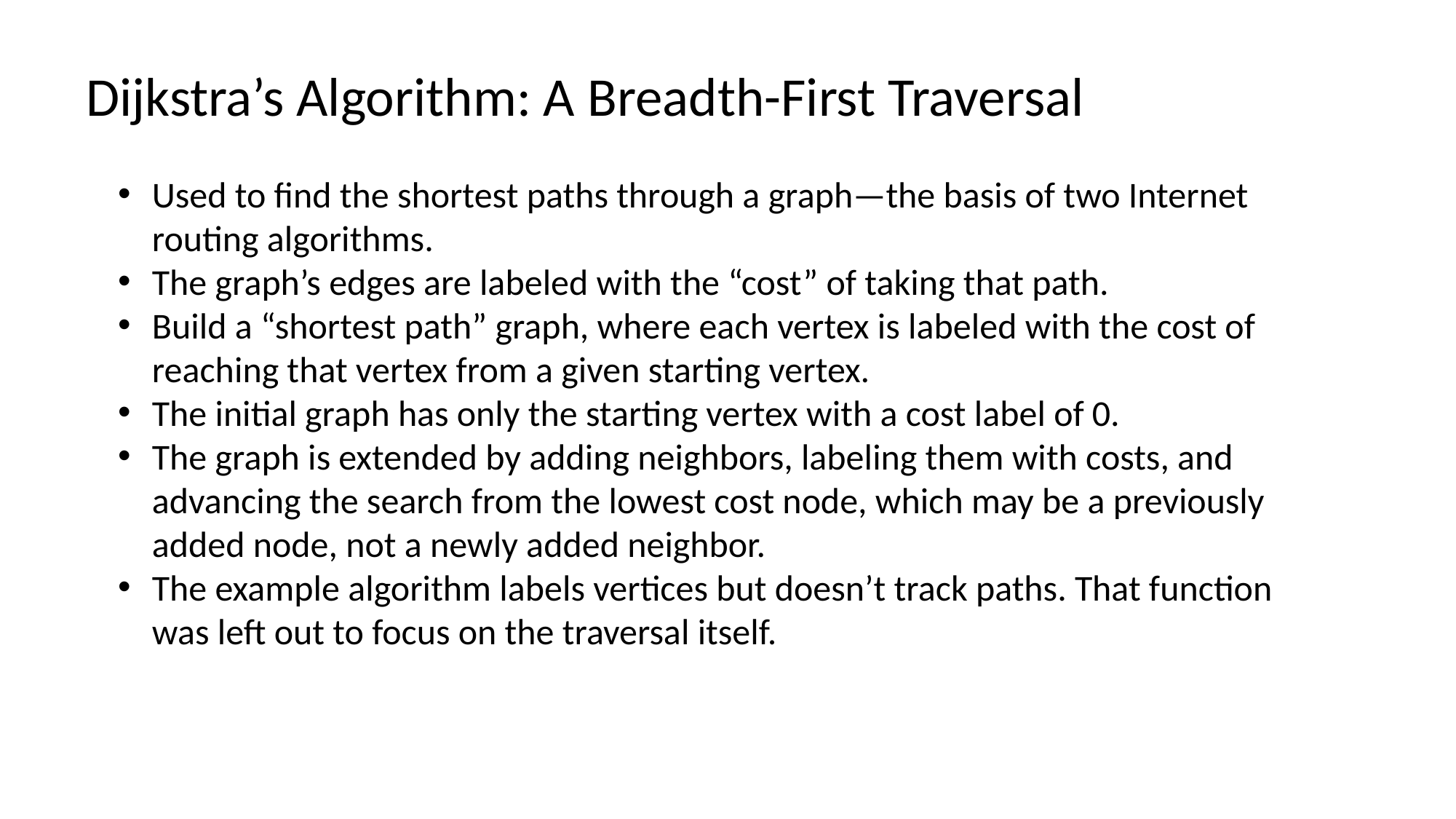

# Dijkstra’s Algorithm: A Breadth-First Traversal
Used to find the shortest paths through a graph—the basis of two Internet routing algorithms.
The graph’s edges are labeled with the “cost” of taking that path.
Build a “shortest path” graph, where each vertex is labeled with the cost of reaching that vertex from a given starting vertex.
The initial graph has only the starting vertex with a cost label of 0.
The graph is extended by adding neighbors, labeling them with costs, and advancing the search from the lowest cost node, which may be a previously added node, not a newly added neighbor.
The example algorithm labels vertices but doesn’t track paths. That function was left out to focus on the traversal itself.